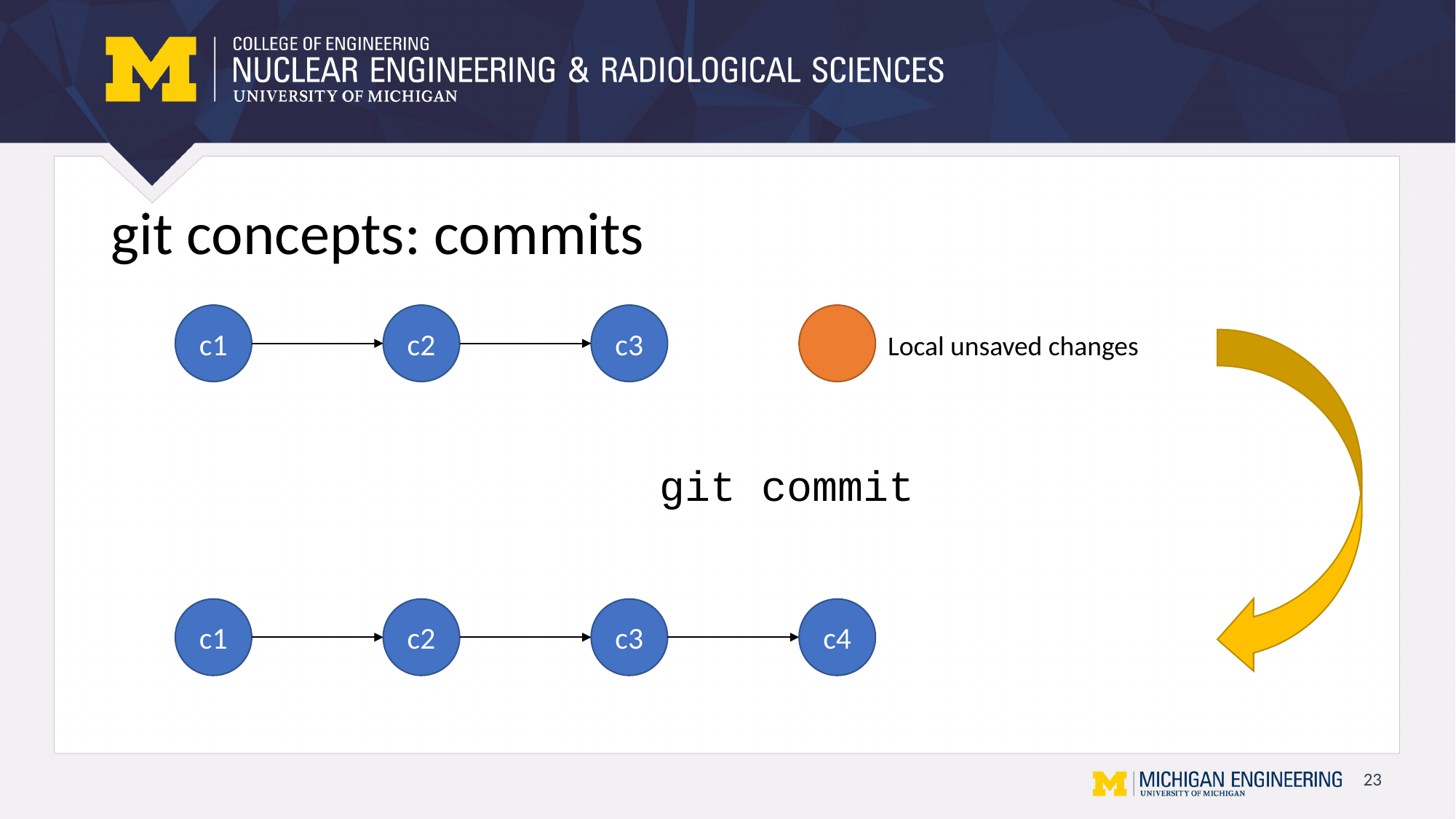

# git concepts: commits
c3

c2
c1
Local unsaved changes

git commit
c3
c4
c2
c1